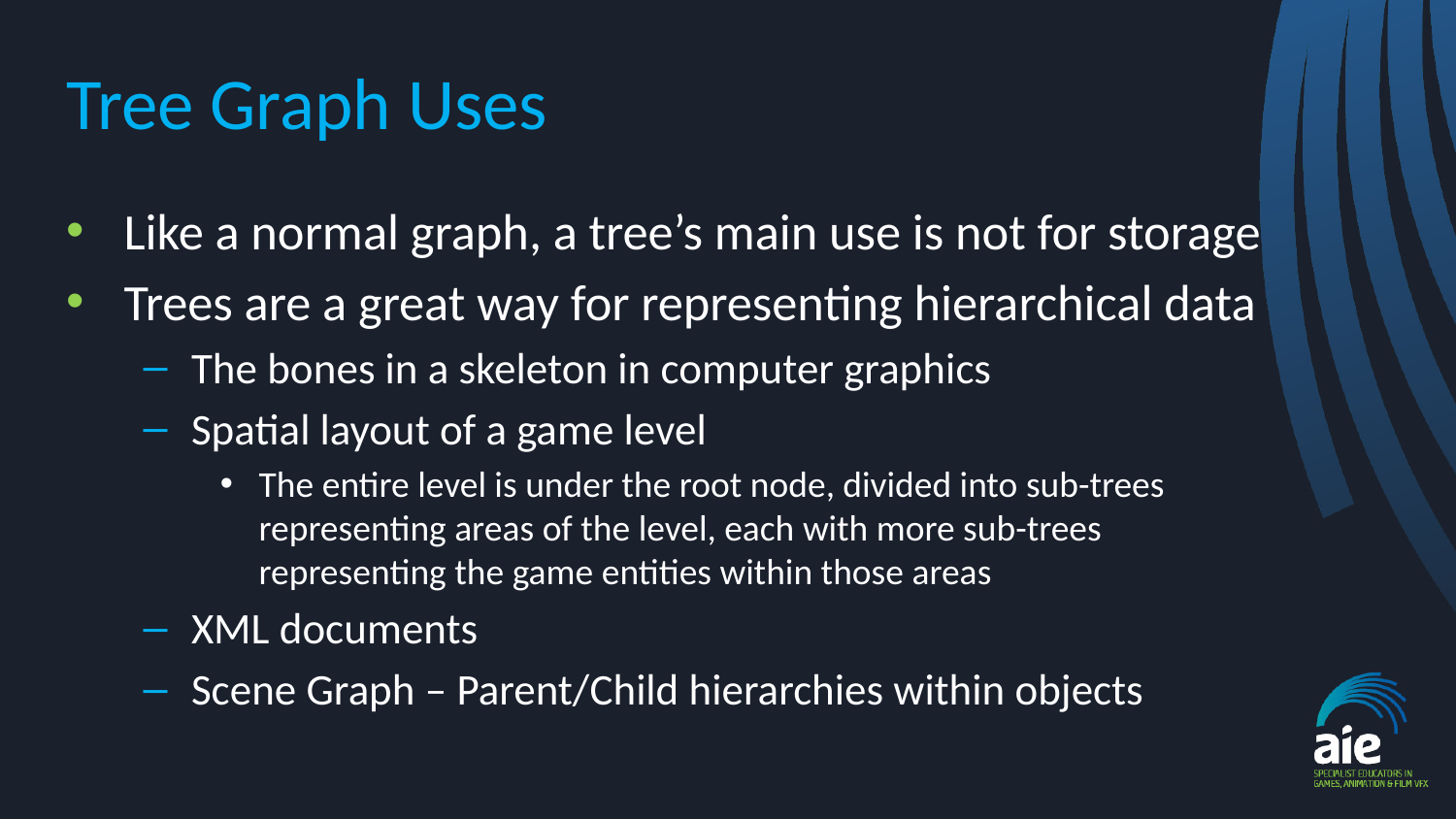

# Tree Graph Uses
Like a normal graph, a tree’s main use is not for storage
Trees are a great way for representing hierarchical data
The bones in a skeleton in computer graphics
Spatial layout of a game level
The entire level is under the root node, divided into sub-trees representing areas of the level, each with more sub-trees representing the game entities within those areas
XML documents
Scene Graph – Parent/Child hierarchies within objects